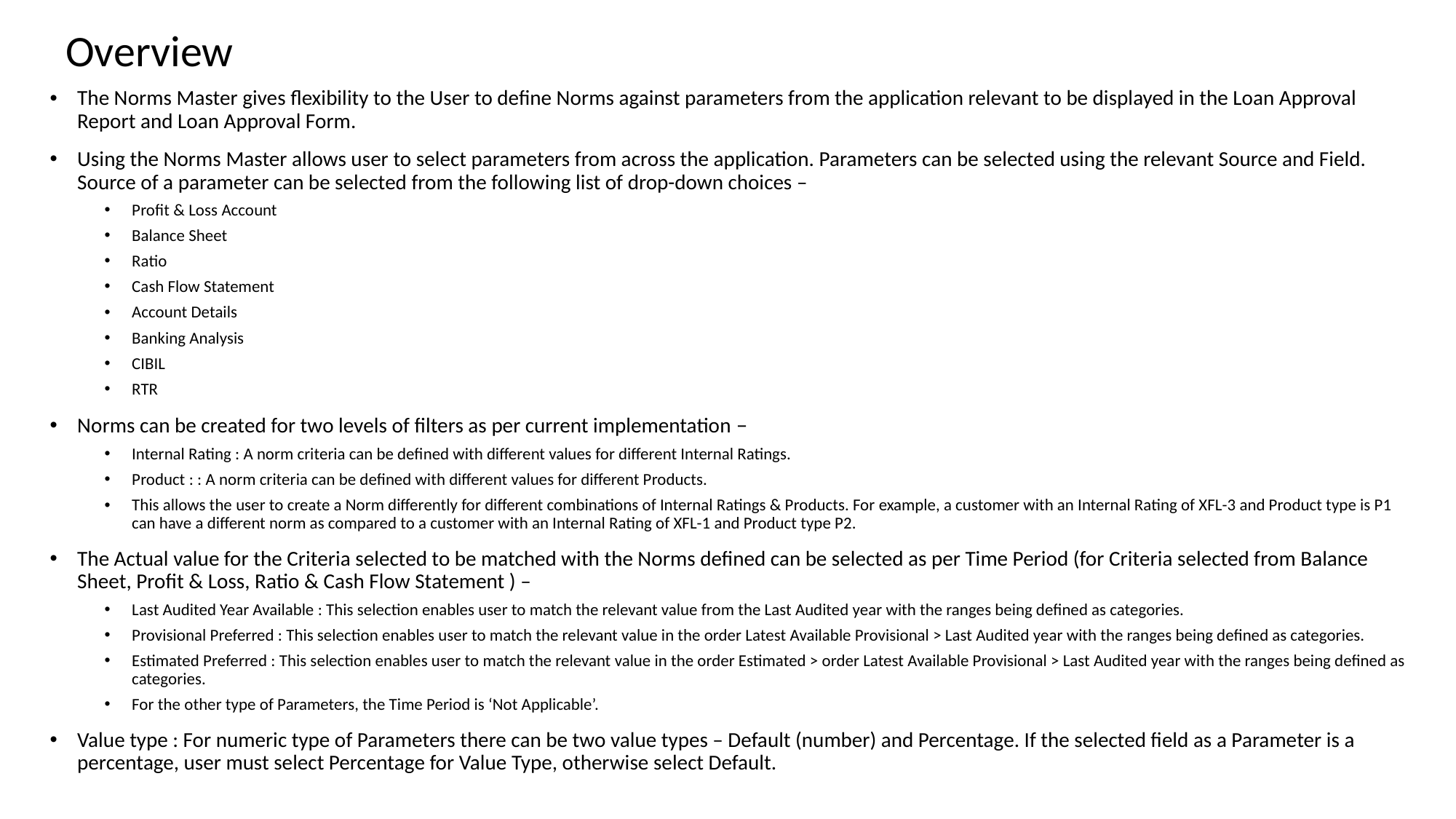

# Overview
The Norms Master gives flexibility to the User to define Norms against parameters from the application relevant to be displayed in the Loan Approval Report and Loan Approval Form.
Using the Norms Master allows user to select parameters from across the application. Parameters can be selected using the relevant Source and Field. Source of a parameter can be selected from the following list of drop-down choices –
Profit & Loss Account
Balance Sheet
Ratio
Cash Flow Statement
Account Details
Banking Analysis
CIBIL
RTR
Norms can be created for two levels of filters as per current implementation –
Internal Rating : A norm criteria can be defined with different values for different Internal Ratings.
Product : : A norm criteria can be defined with different values for different Products.
This allows the user to create a Norm differently for different combinations of Internal Ratings & Products. For example, a customer with an Internal Rating of XFL-3 and Product type is P1 can have a different norm as compared to a customer with an Internal Rating of XFL-1 and Product type P2.
The Actual value for the Criteria selected to be matched with the Norms defined can be selected as per Time Period (for Criteria selected from Balance Sheet, Profit & Loss, Ratio & Cash Flow Statement ) –
Last Audited Year Available : This selection enables user to match the relevant value from the Last Audited year with the ranges being defined as categories.
Provisional Preferred : This selection enables user to match the relevant value in the order Latest Available Provisional > Last Audited year with the ranges being defined as categories.
Estimated Preferred : This selection enables user to match the relevant value in the order Estimated > order Latest Available Provisional > Last Audited year with the ranges being defined as categories.
For the other type of Parameters, the Time Period is ‘Not Applicable’.
Value type : For numeric type of Parameters there can be two value types – Default (number) and Percentage. If the selected field as a Parameter is a percentage, user must select Percentage for Value Type, otherwise select Default.